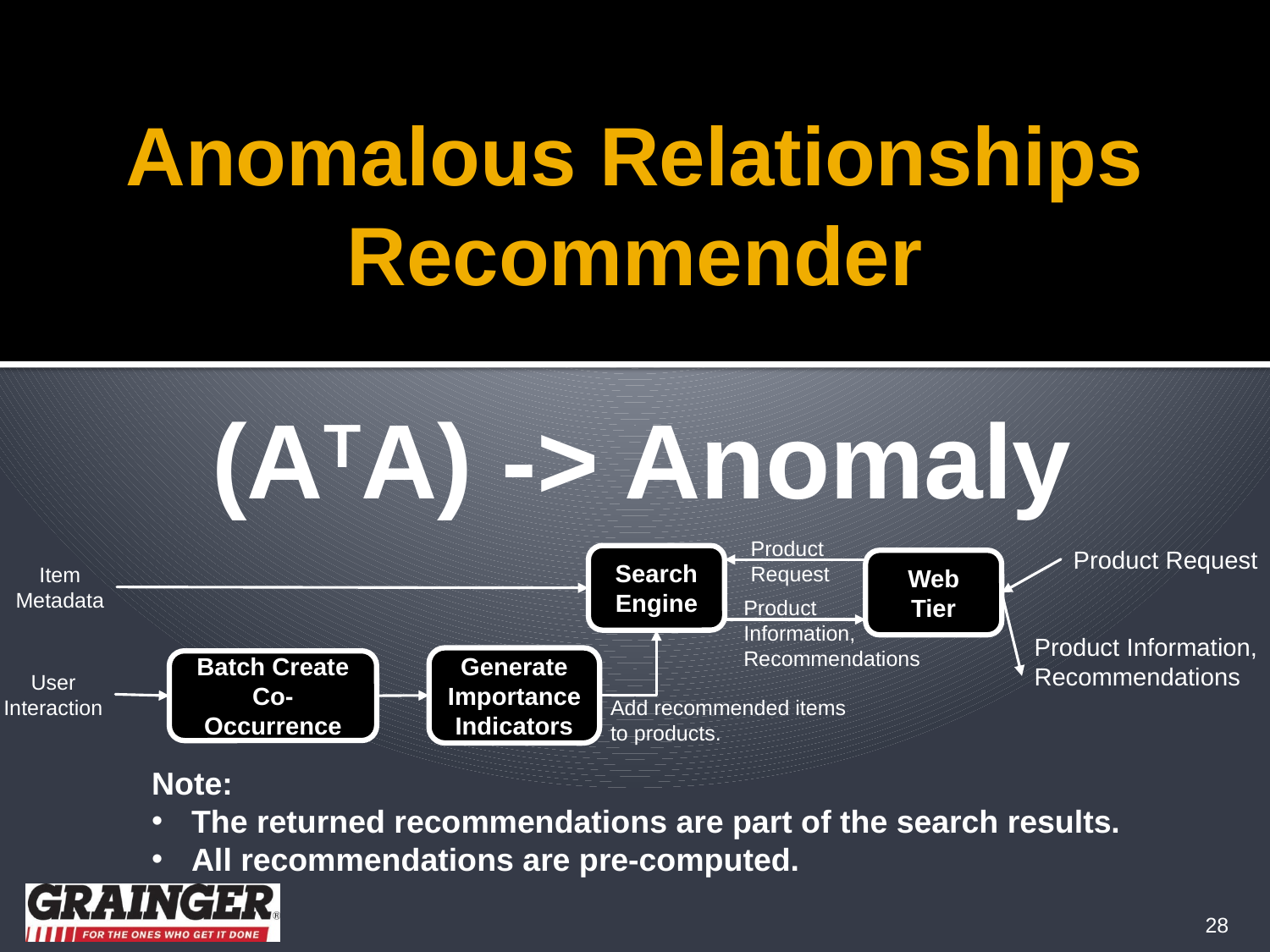

# Anomalous Relationships Recommender
(ATA) -> Anomaly
Product
Request
Product Request
Search
Engine
Web
Tier
Item
Metadata
Product
Information,
Recommendations
Product Information,
Recommendations

Generate Importance Indicators
Batch Create
Co-Occurrence
User
Interaction
Add recommended items
to products.
Note:
The returned recommendations are part of the search results.
All recommendations are pre-computed.
28